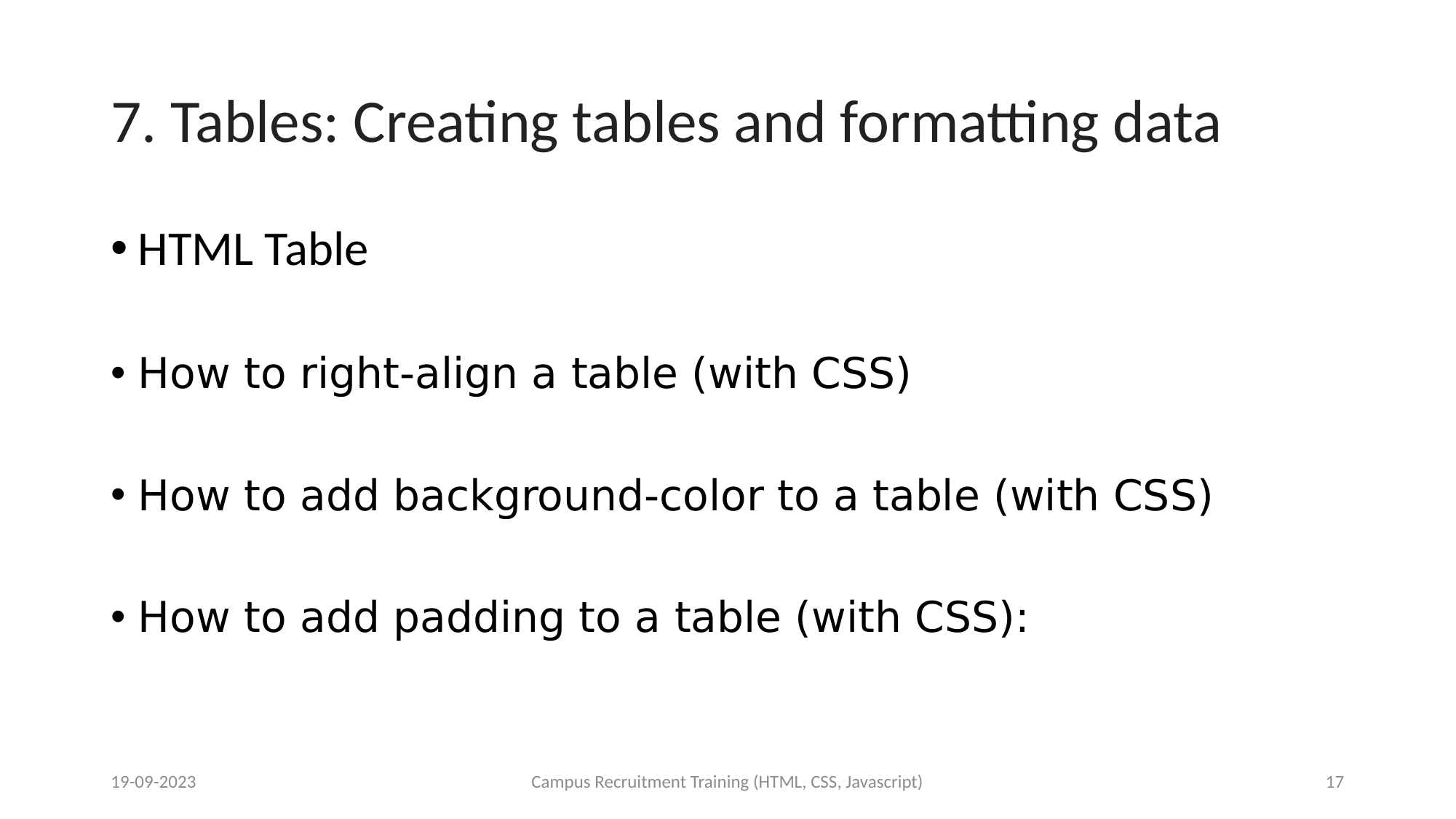

# 7. Tables: Creating tables and formatting data
HTML Table

How to right-align a table (with CSS)

How to add background-color to a table (with CSS)

How to add padding to a table (with CSS):

19-09-2023
Campus Recruitment Training (HTML, CSS, Javascript)
17